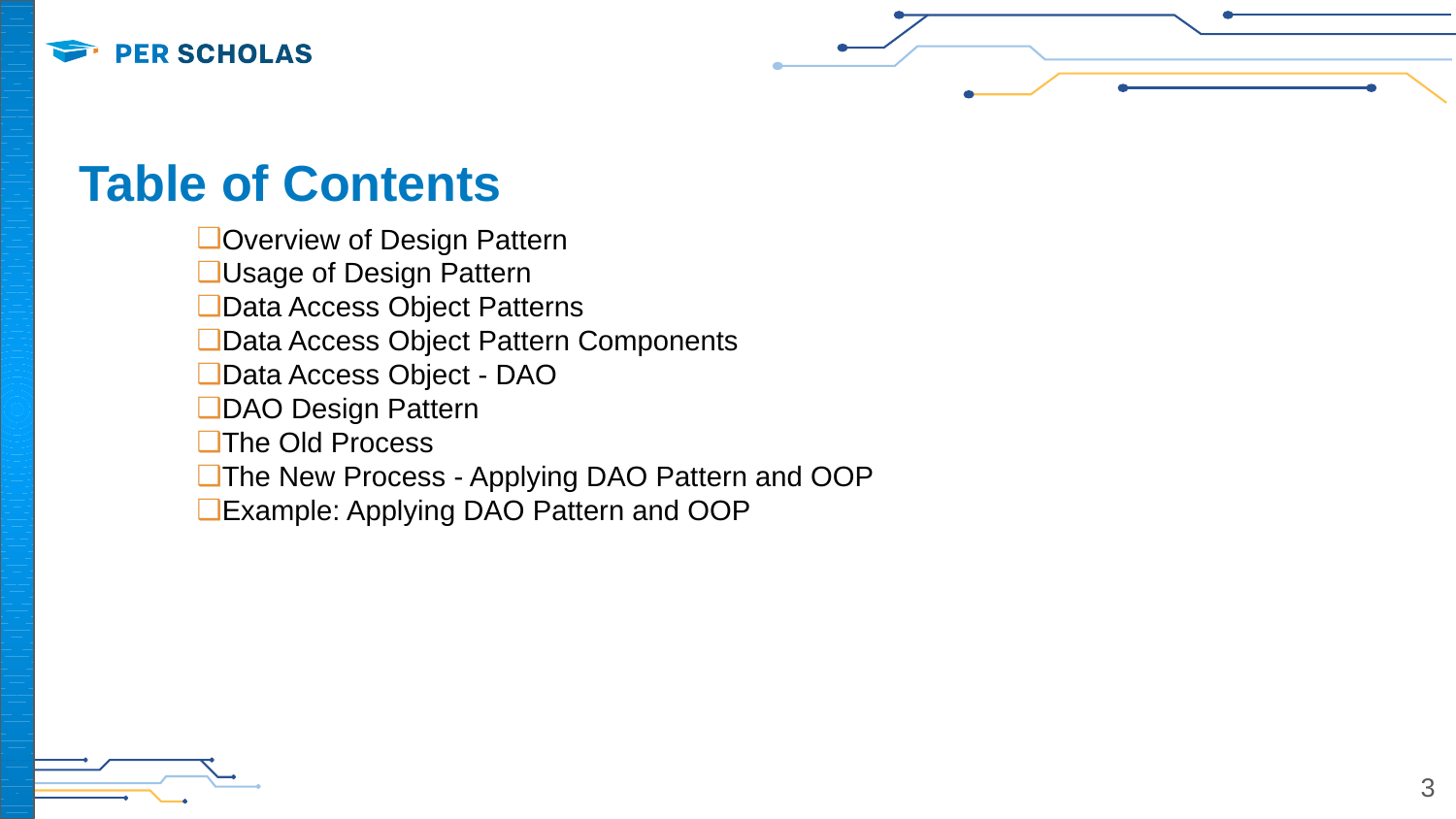

2
# Table of Contents
Overview of Design Pattern
Usage of Design Pattern
Data Access Object Patterns
Data Access Object Pattern Components
Data Access Object - DAO
DAO Design Pattern
The Old Process
The New Process - Applying DAO Pattern and OOP
Example: Applying DAO Pattern and OOP

3